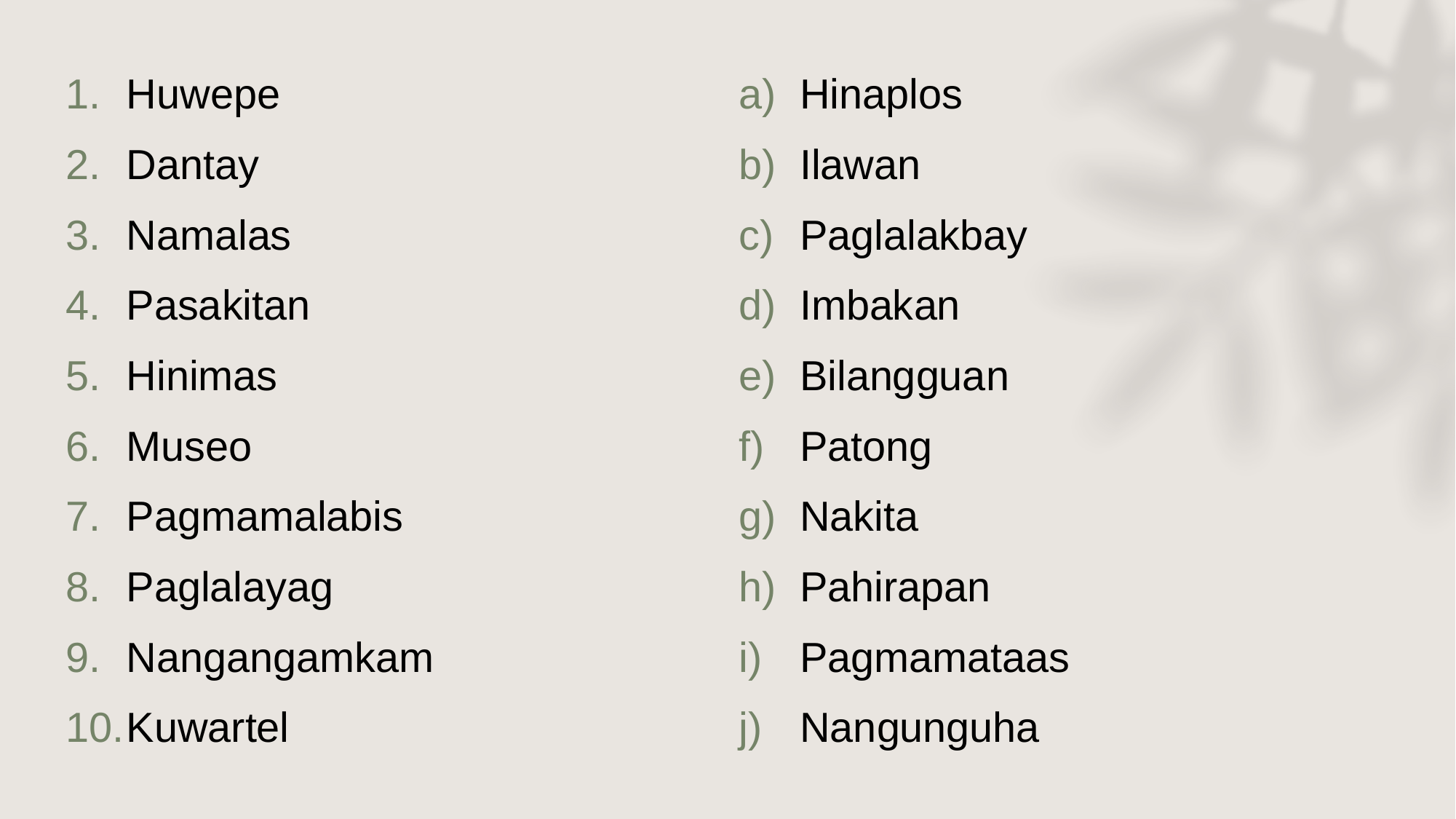

Huwepe
Dantay
Namalas
Pasakitan
Hinimas
Museo
Pagmamalabis
Paglalayag
Nangangamkam
Kuwartel
Hinaplos
Ilawan
Paglalakbay
Imbakan
Bilangguan
Patong
Nakita
Pahirapan
Pagmamataas
Nangunguha